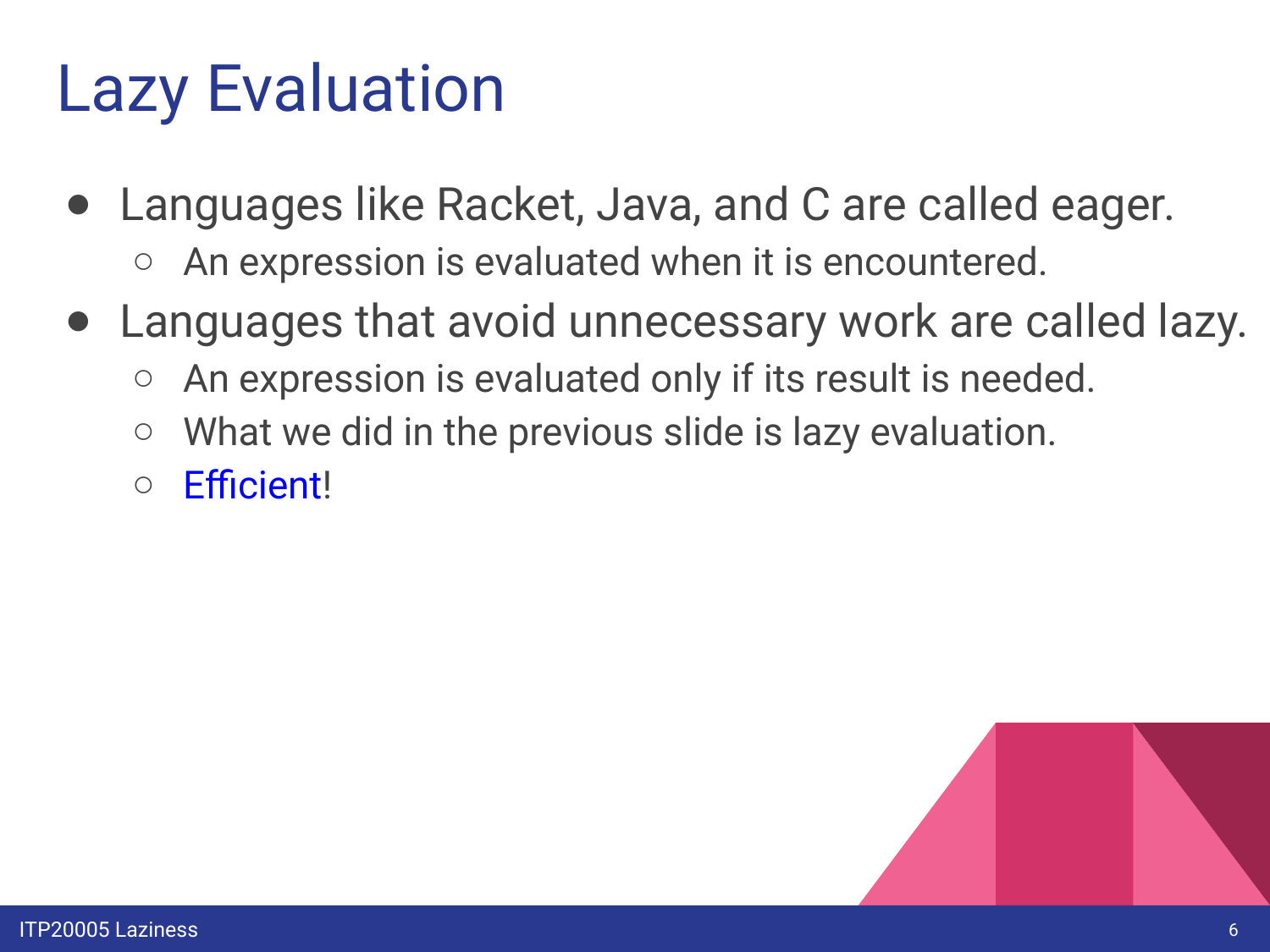

# Lazy Evaluation
Languages like Racket, Java, and C are called eager.
An expression is evaluated when it is encountered.
Languages that avoid unnecessary work are called lazy.
An expression is evaluated only if its result is needed.
What we did in the previous slide is lazy evaluation.
Efficient!
6